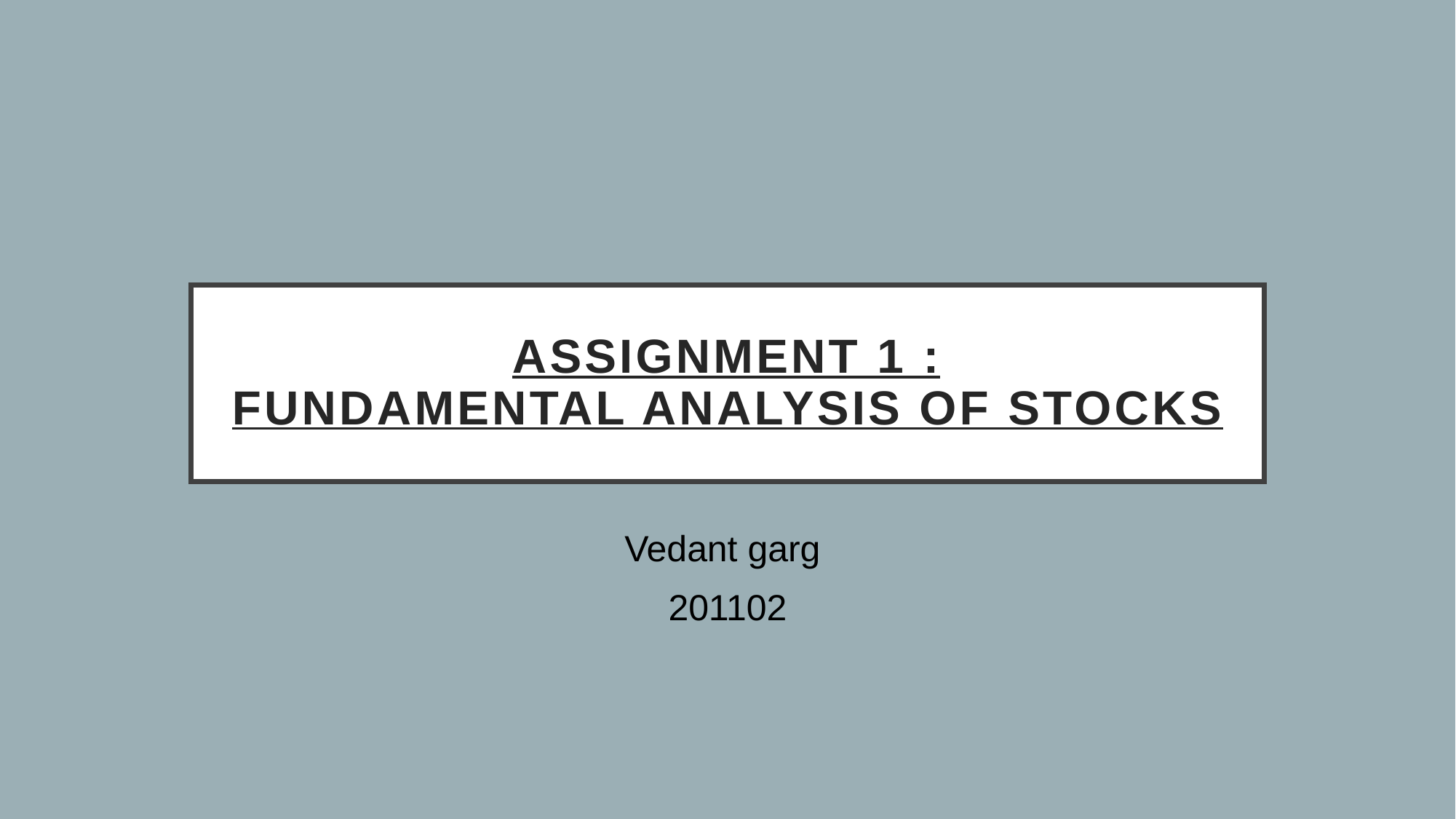

# Assignment 1 : Fundamental Analysis Of Stocks
Vedant garg
201102